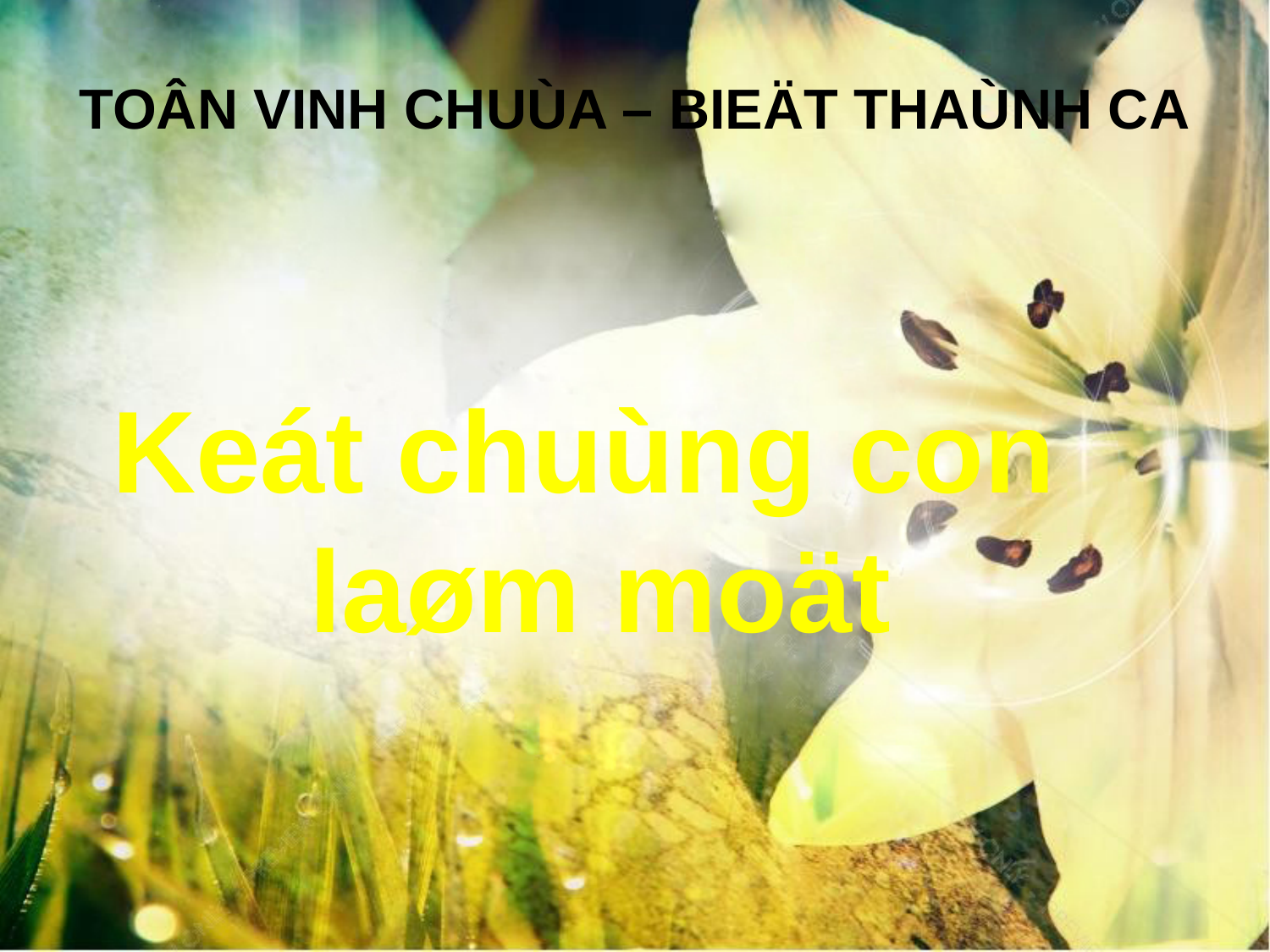

TOÂN VINH CHUÙA – BIEÄT THAÙNH CA
Keát chuùng con
laøm moät